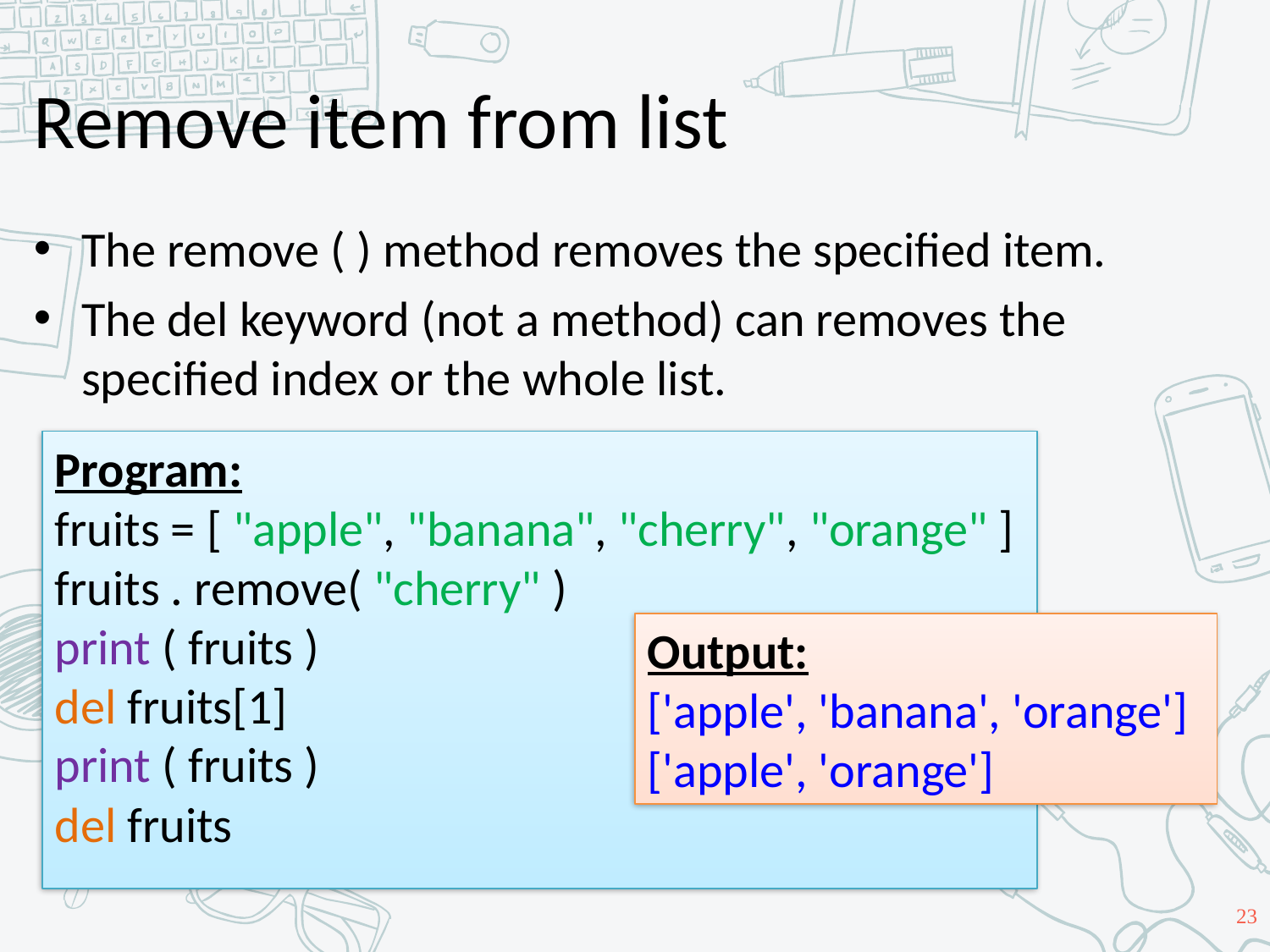

# Remove item from list
The remove ( ) method removes the specified item.
The del keyword (not a method) can removes the specified index or the whole list.
Program:
fruits = [ "apple", "banana", "cherry", "orange" ]
fruits . remove( "cherry" )
print ( fruits )
del fruits[1]
print ( fruits )
del fruits
Output:
['apple', 'banana', 'orange']
['apple', 'orange']
23